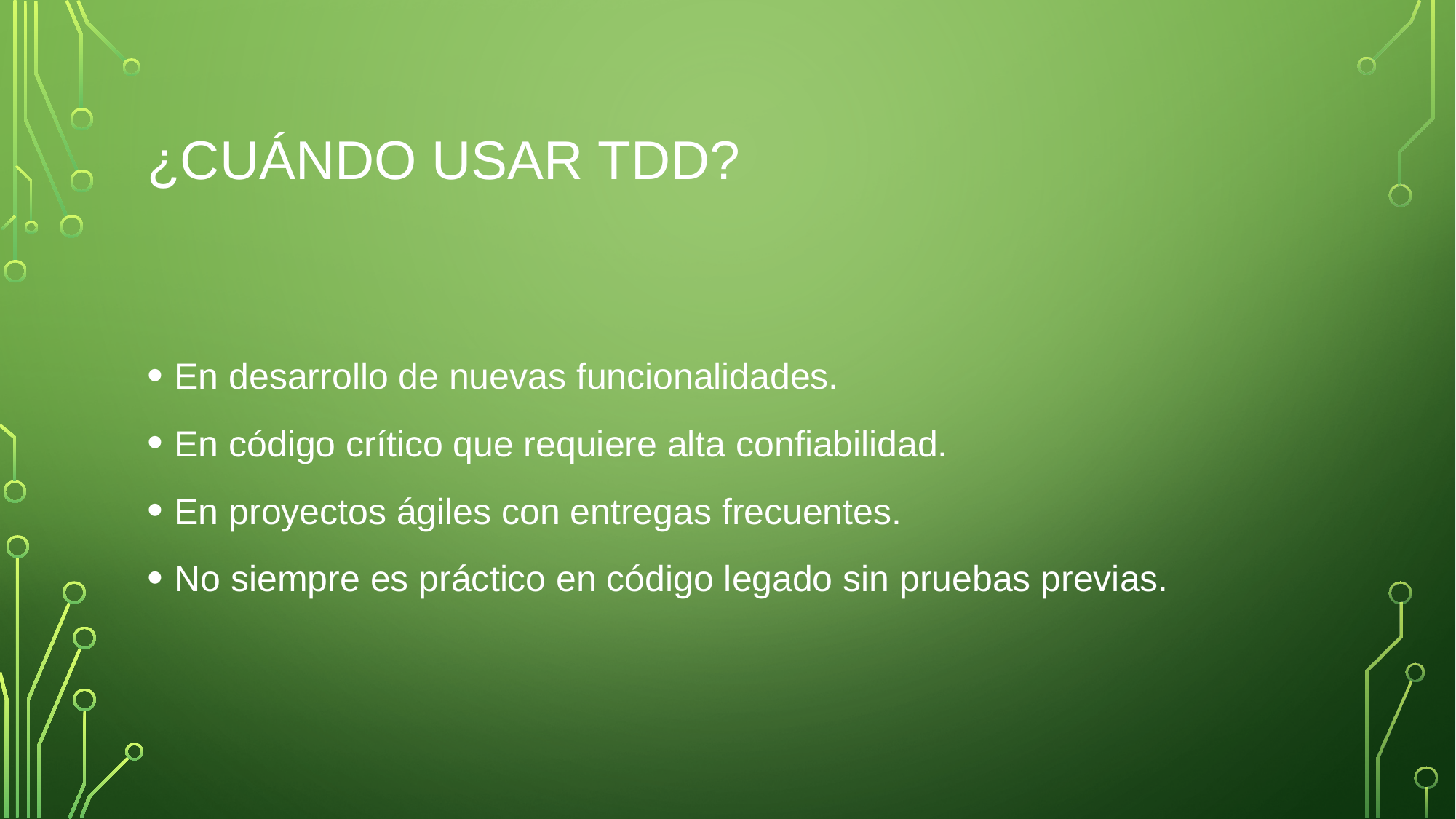

# ¿Cuándo usar TDD?
En desarrollo de nuevas funcionalidades.
En código crítico que requiere alta confiabilidad.
En proyectos ágiles con entregas frecuentes.
No siempre es práctico en código legado sin pruebas previas.